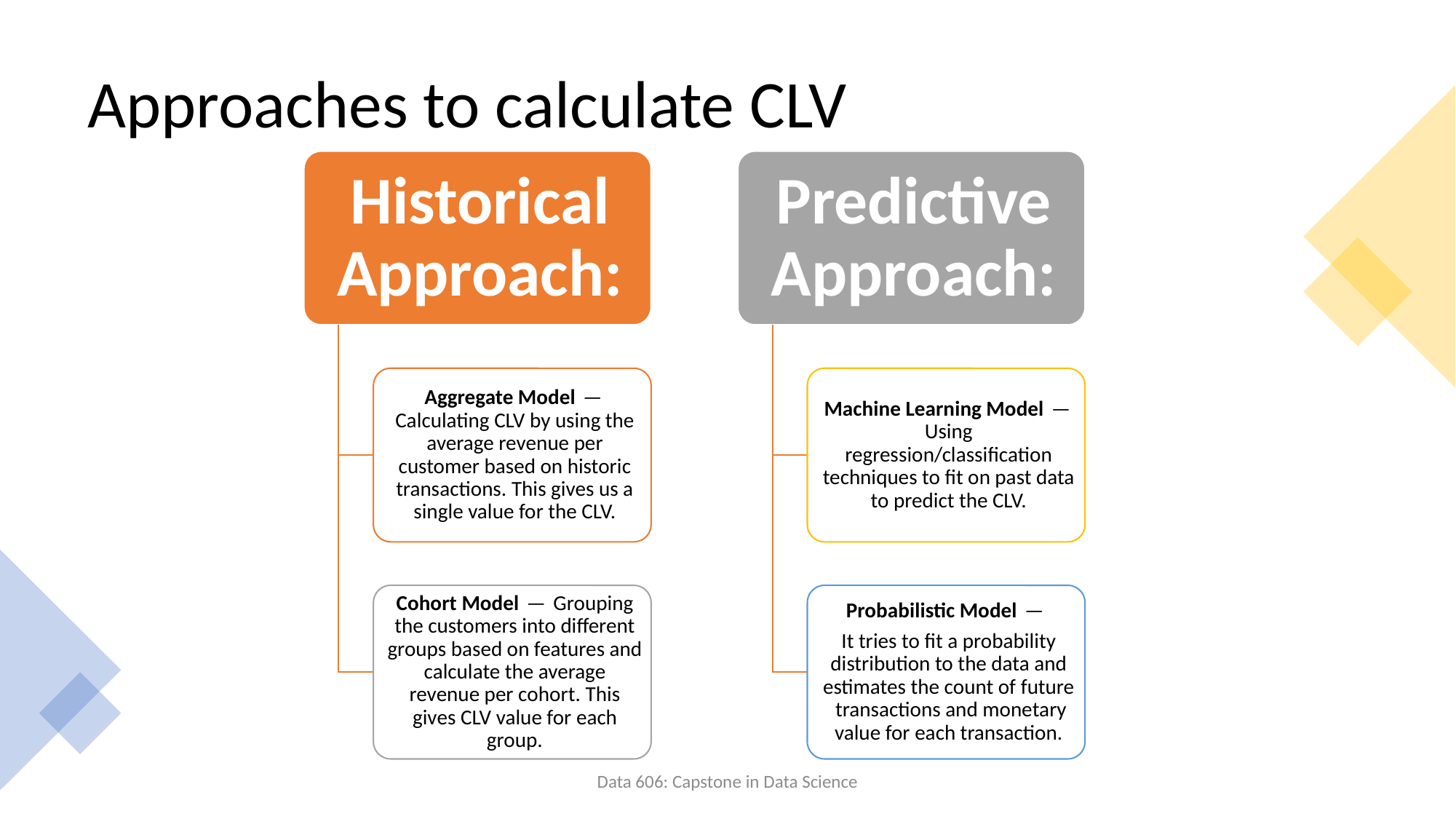

# Approaches to calculate CLV
Historical Approach:
Aggregate Model  —  Calculating CLV by using the average revenue per customer based on historic transactions. This gives us a single value for the CLV.
Cohort Model  —  Grouping the customers into different groups based on features and calculate the average revenue per cohort. This gives CLV value for each group.
Predictive Approach:
Machine Learning Model  —  Using regression/classification techniques to fit on past data to predict the CLV.
Probabilistic Model  —
It tries to fit a probability distribution to the data and estimates the count of future  transactions and monetary value for each transaction.

Data 606: Capstone in Data Science